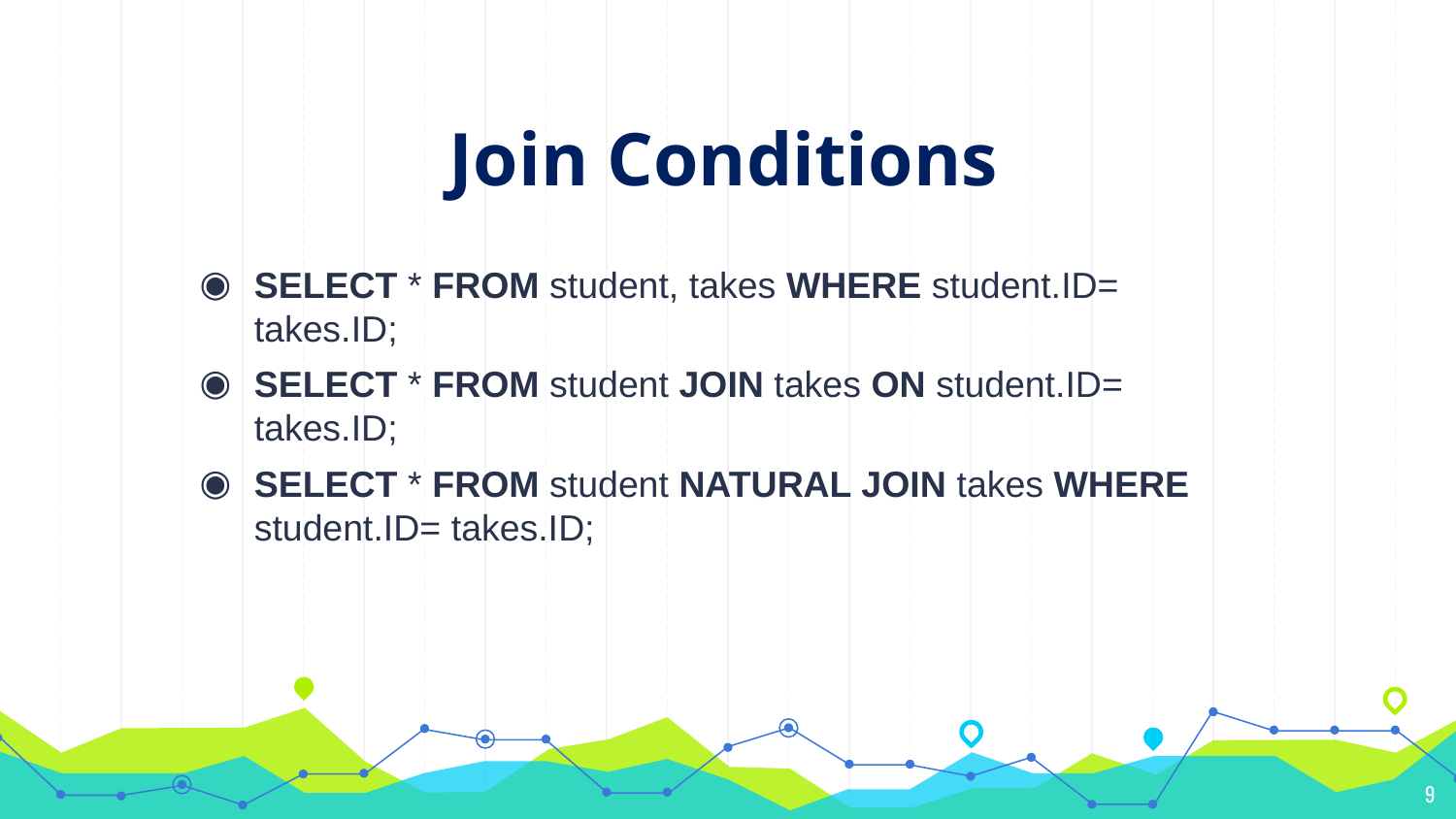

# Join Conditions
SELECT * FROM student, takes WHERE student.ID= takes.ID;
SELECT * FROM student JOIN takes ON student.ID= takes.ID;
SELECT * FROM student NATURAL JOIN takes WHERE student.ID= takes.ID;
9